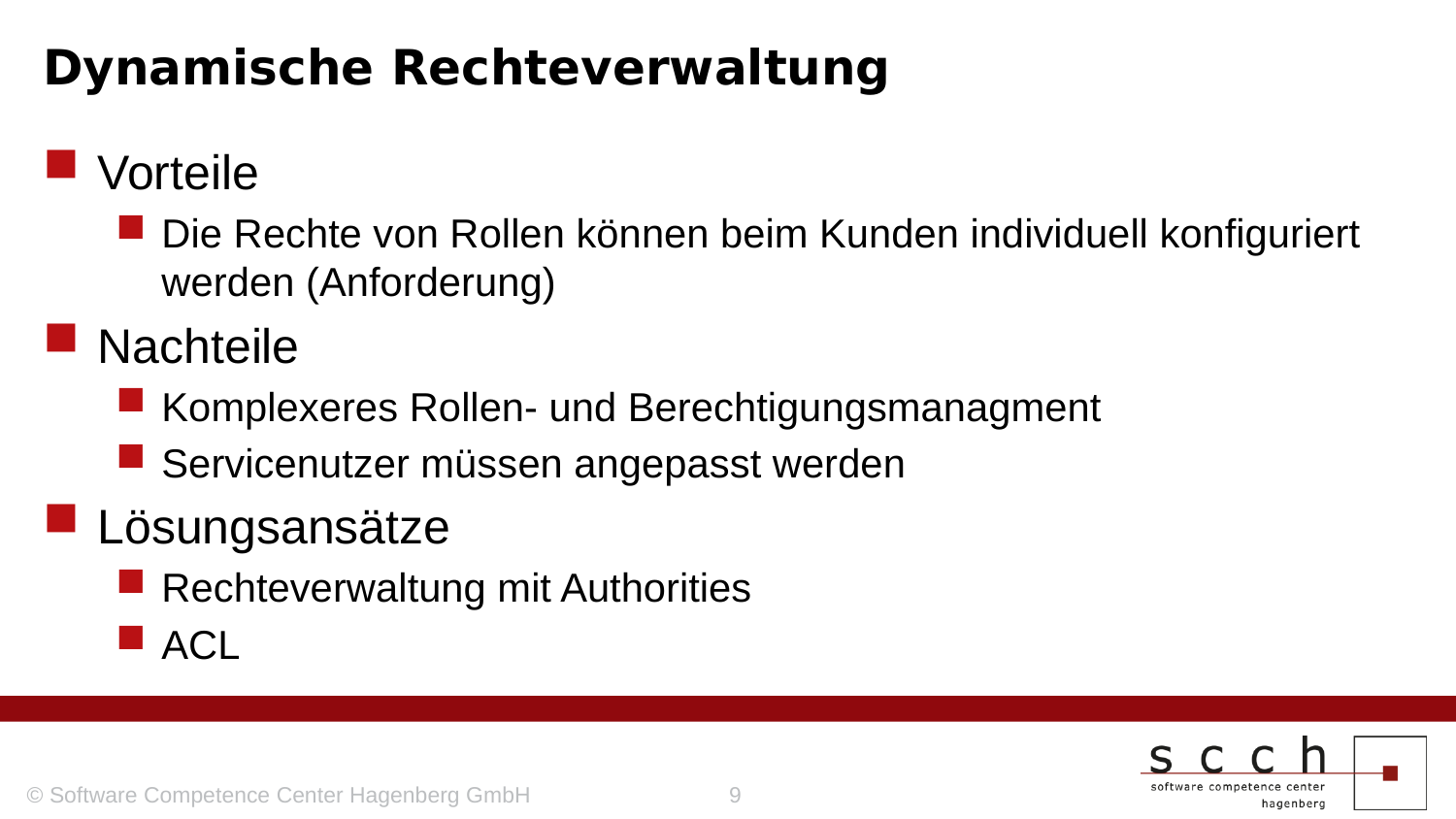

# Dynamische Rechteverwaltung
Vorteile
Die Rechte von Rollen können beim Kunden individuell konfiguriert werden (Anforderung)
Nachteile
Komplexeres Rollen- und Berechtigungsmanagment
Servicenutzer müssen angepasst werden
Lösungsansätze
Rechteverwaltung mit Authorities
ACL
© Software Competence Center Hagenberg GmbH
9